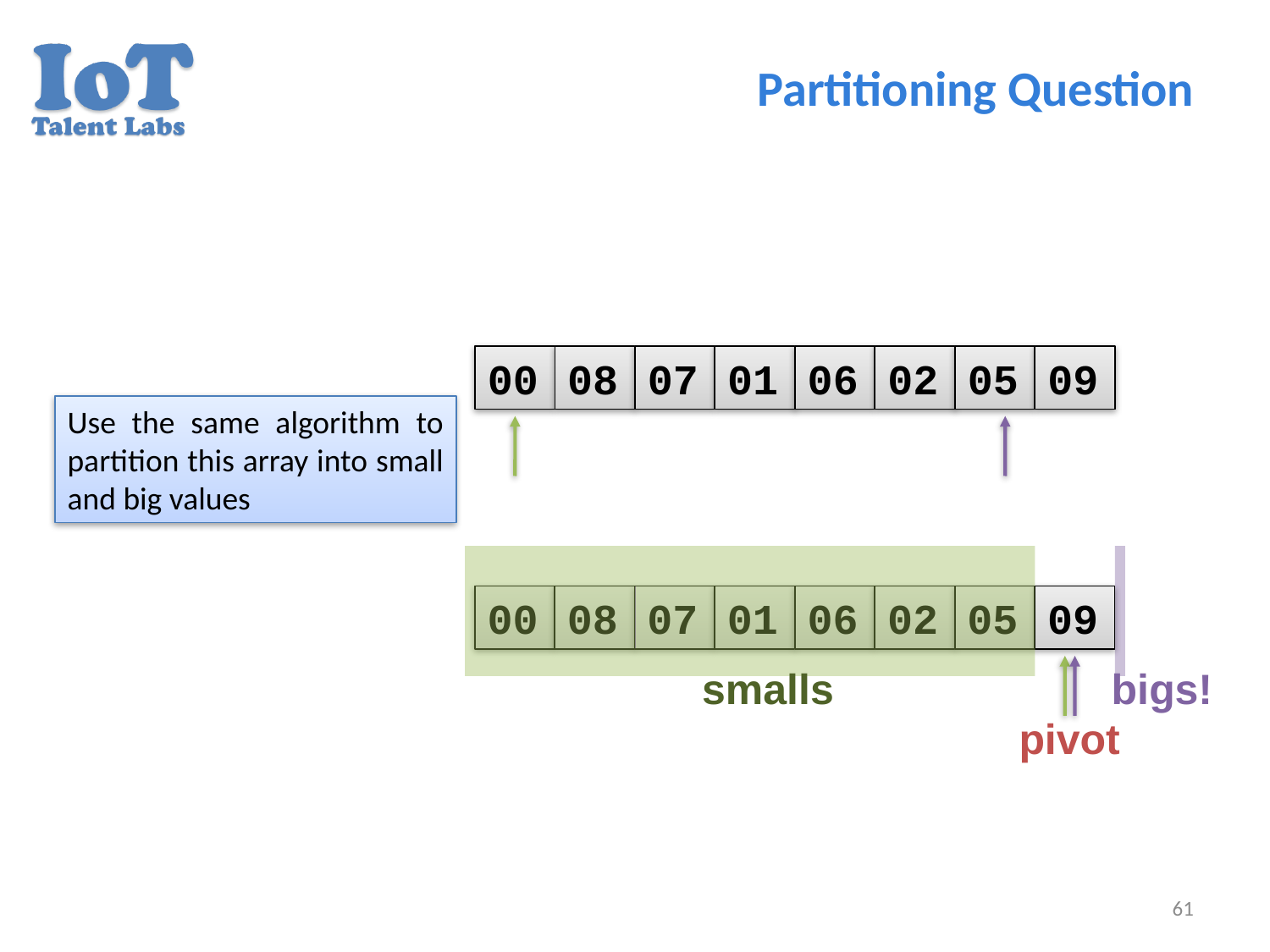

# Partitioning Question
00
08
07
01
06
02
05
09
Use the same algorithm to partition this array into small and big values

00
08
07
01
06
02
05
09
smalls

bigs!
pivot

61